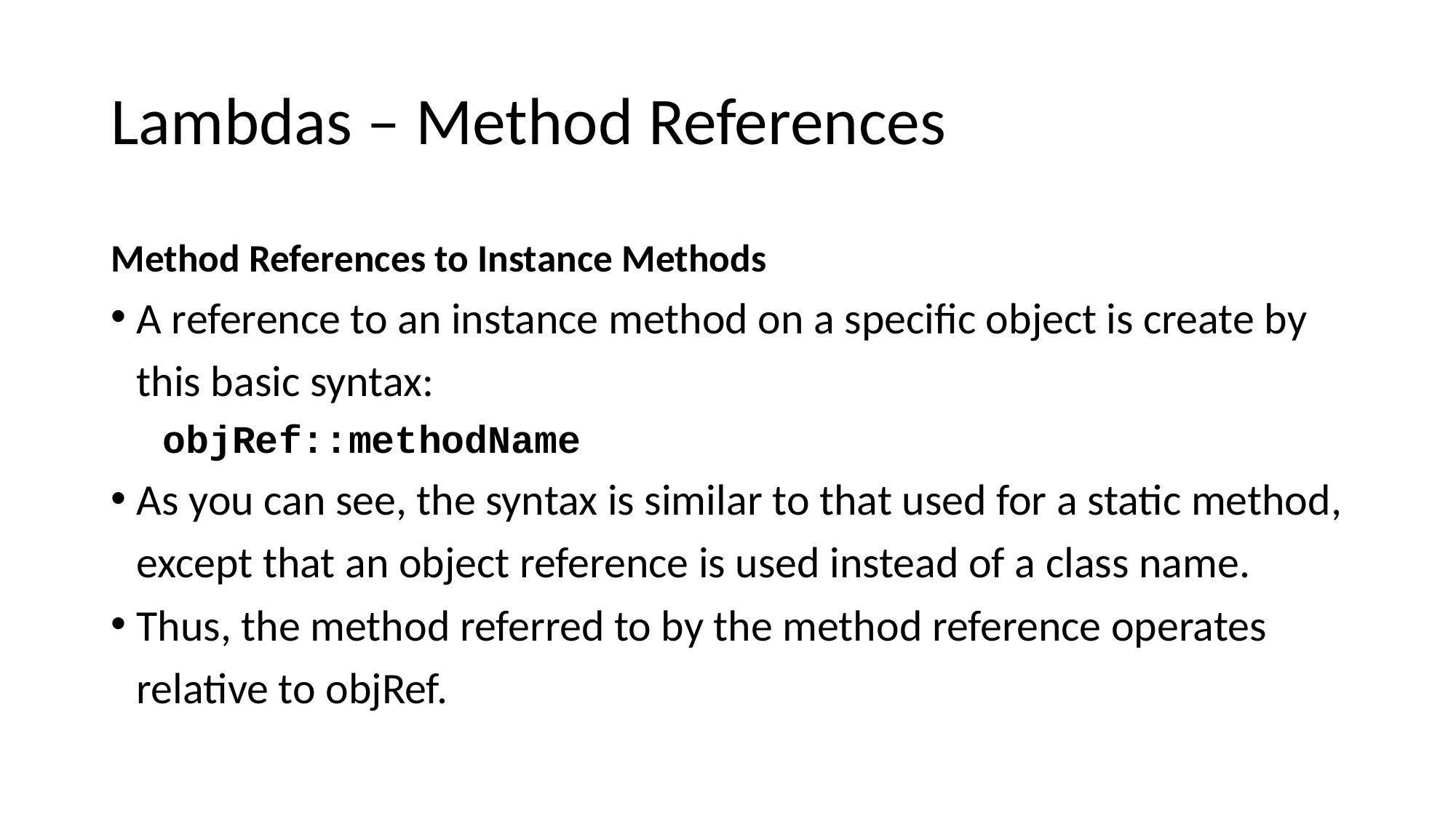

# Lambdas – Method References
Method References to Instance Methods
A reference to an instance method on a specific object is create by this basic syntax:
objRef::methodName
As you can see, the syntax is similar to that used for a static method, except that an object reference is used instead of a class name.
Thus, the method referred to by the method reference operates relative to objRef.